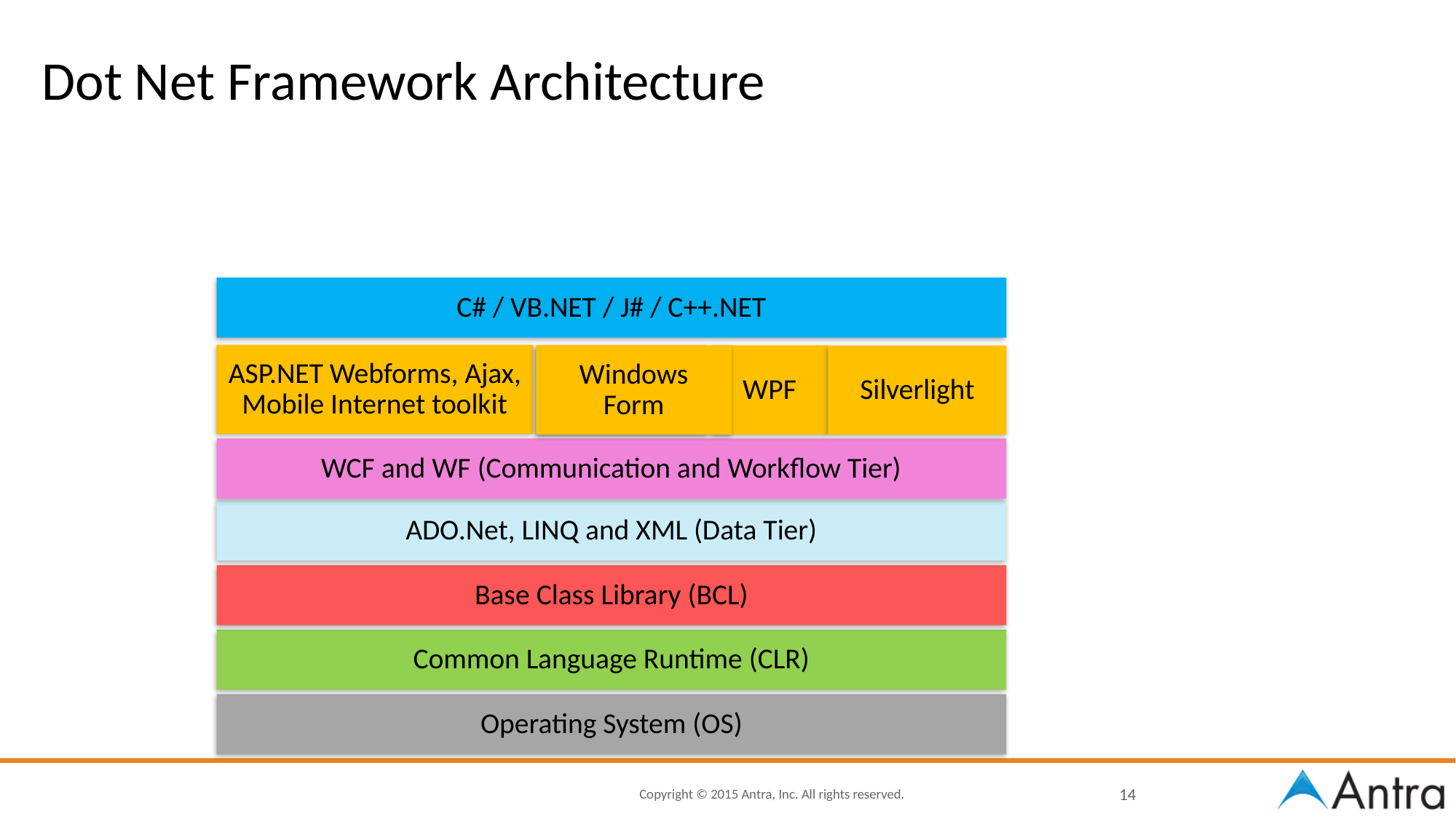

# Dot Net Framework Architecture

C# / VB.NET / J# / C++.NET
ASP.NET Webforms, Ajax,
Mobile Internet toolkit
Windows Form
Windows Form
WPF
Silverlight
WCF and WF (Communication and Workflow Tier)
ADO.Net, LINQ and XML (Data Tier)
Base Class Library (BCL)
Common Language Runtime (CLR)
Operating System (OS)
14